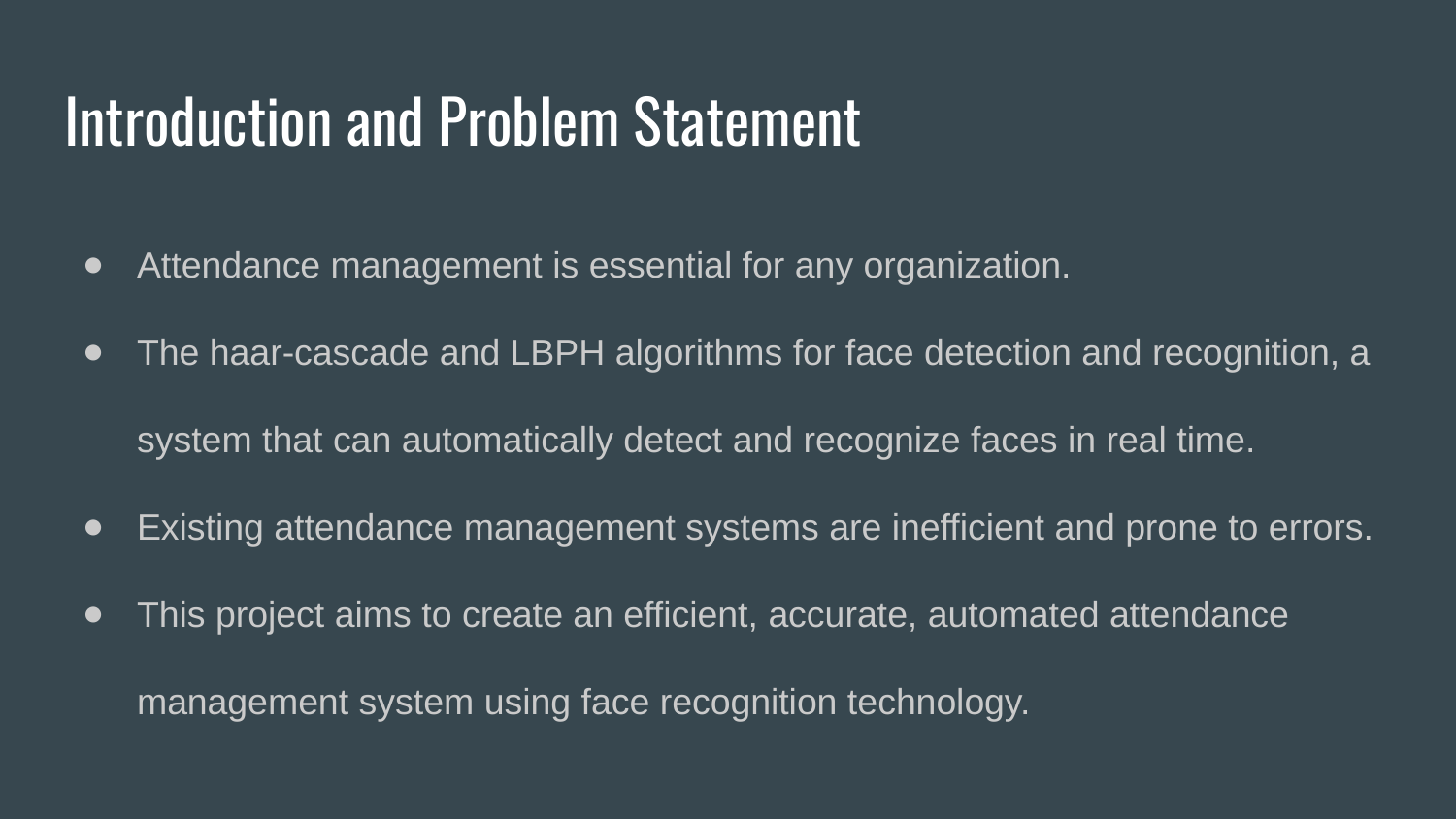

# Introduction and Problem Statement
Attendance management is essential for any organization.
The haar-cascade and LBPH algorithms for face detection and recognition, a system that can automatically detect and recognize faces in real time.
Existing attendance management systems are inefficient and prone to errors.
This project aims to create an efficient, accurate, automated attendance management system using face recognition technology.